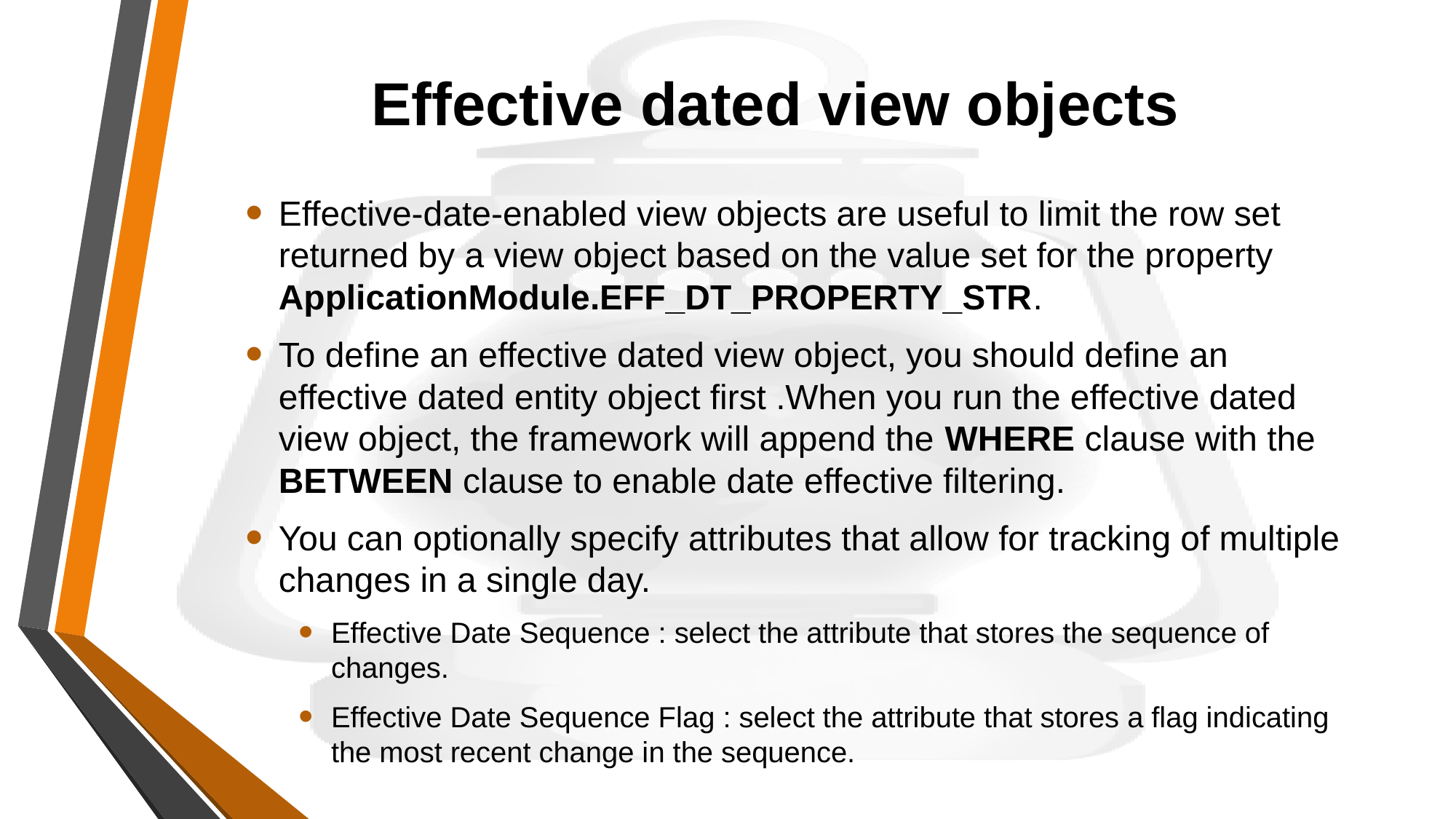

# Effective dated view objects
Effective-date-enabled view objects are useful to limit the row set returned by a view object based on the value set for the property ApplicationModule.EFF_DT_PROPERTY_STR.
To define an effective dated view object, you should define an effective dated entity object first .When you run the effective dated view object, the framework will append the WHERE clause with the BETWEEN clause to enable date effective filtering.
You can optionally specify attributes that allow for tracking of multiple changes in a single day.
Effective Date Sequence : select the attribute that stores the sequence of changes.
Effective Date Sequence Flag : select the attribute that stores a flag indicating the most recent change in the sequence.